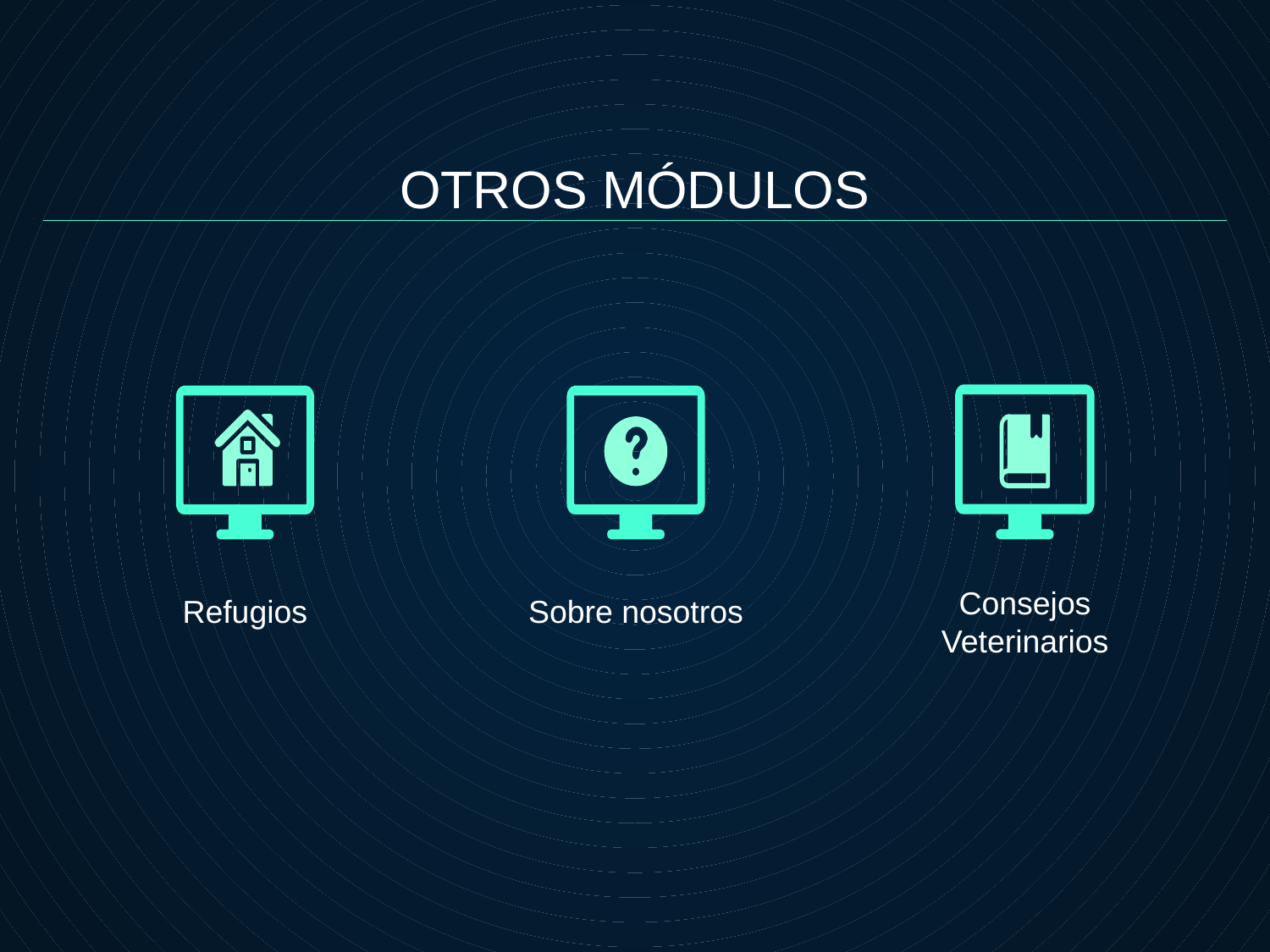

OTROS MÓDULOS

Sobre nosotros
# Refugios
Consejos Veterinarios